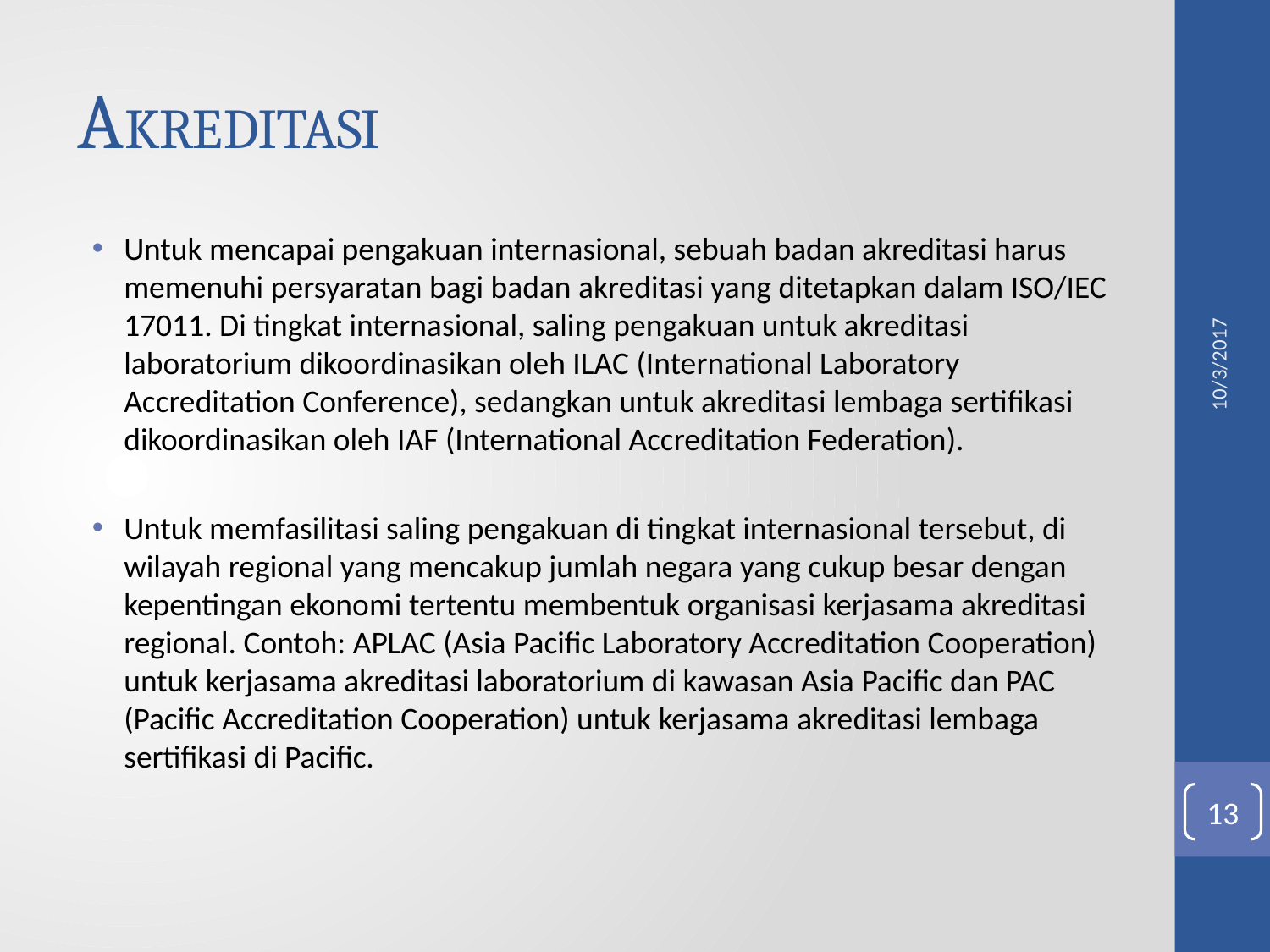

# AKREDITASI
Untuk mencapai pengakuan internasional, sebuah badan akreditasi harus memenuhi persyaratan bagi badan akreditasi yang ditetapkan dalam ISO/IEC 17011. Di tingkat internasional, saling pengakuan untuk akreditasi laboratorium dikoordinasikan oleh ILAC (International Laboratory Accreditation Conference), sedangkan untuk akreditasi lembaga sertifikasi dikoordinasikan oleh IAF (International Accreditation Federation).

Untuk memfasilitasi saling pengakuan di tingkat internasional tersebut, di
wilayah regional yang mencakup jumlah negara yang cukup besar dengan
kepentingan ekonomi tertentu membentuk organisasi kerjasama akreditasi
regional. Contoh: APLAC (Asia Pacific Laboratory Accreditation Cooperation)
untuk kerjasama akreditasi laboratorium di kawasan Asia Pacific dan PAC
(Pacific Accreditation Cooperation) untuk kerjasama akreditasi lembaga
sertifikasi di Pacific.
10/3/2017
13